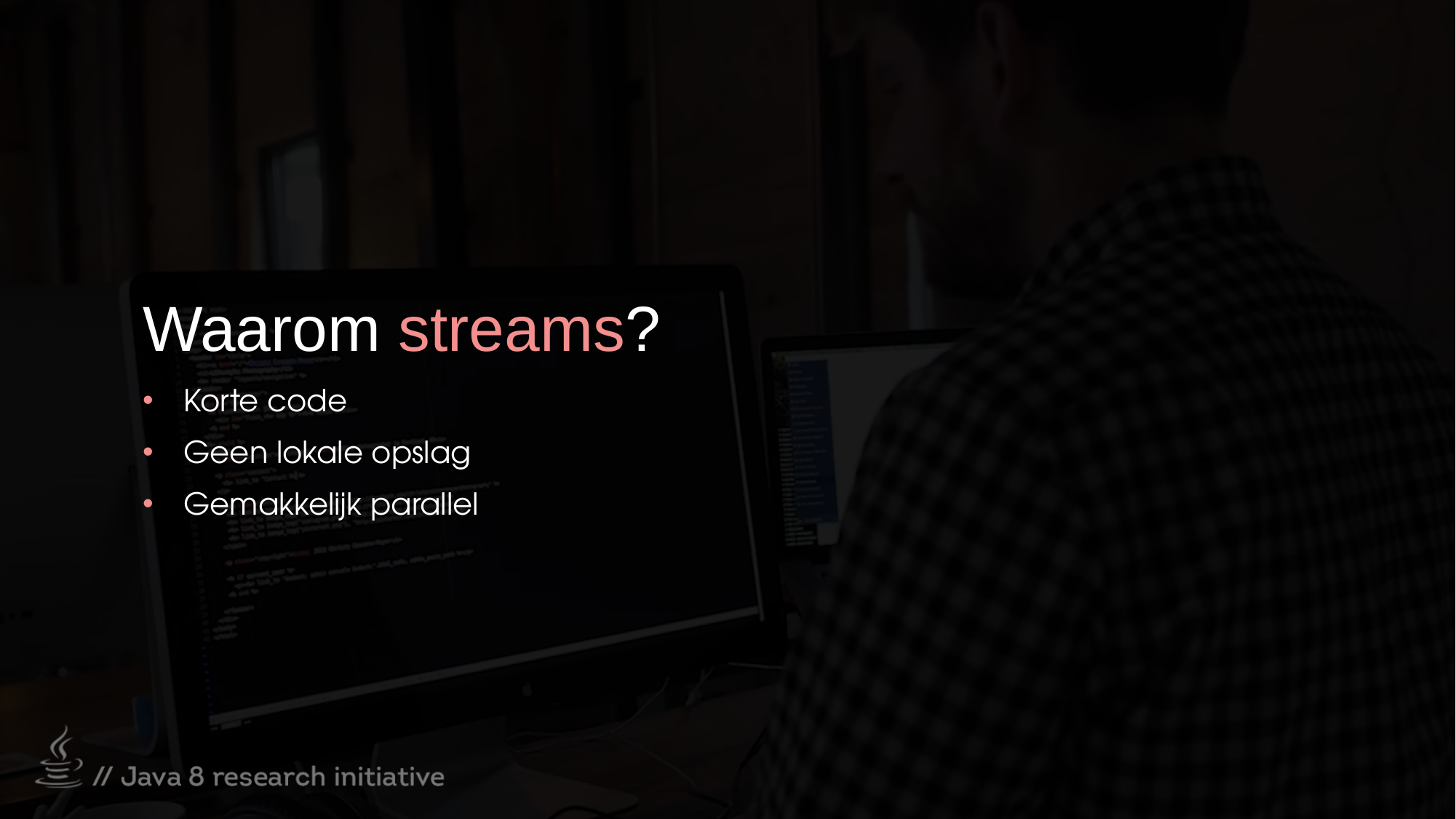

Waarom streams?
Korte code
Geen lokale opslag
Gemakkelijk parallel